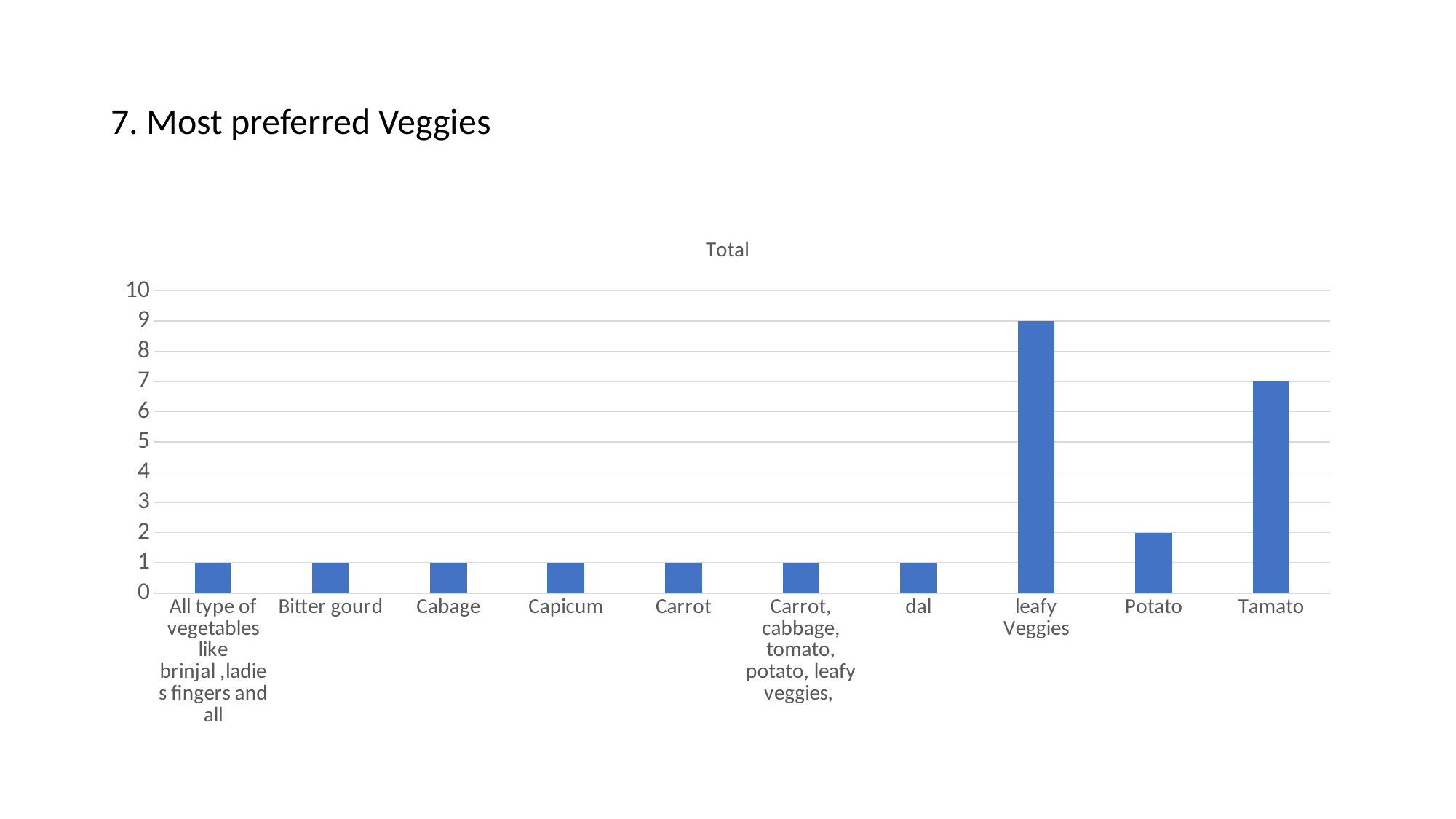

# 7. Most preferred Veggies

### Chart:

| Category | Total |
|---|---|
| All type of vegetables like brinjal ,ladies fingers and all | 1.0 |
| Bitter gourd | 1.0 |
| Cabage | 1.0 |
| Capicum | 1.0 |
| Carrot | 1.0 |
| Carrot, cabbage, tomato, potato, leafy veggies,  | 1.0 |
| dal | 1.0 |
| leafy Veggies | 9.0 |
| Potato | 2.0 |
| Tamato | 7.0 |